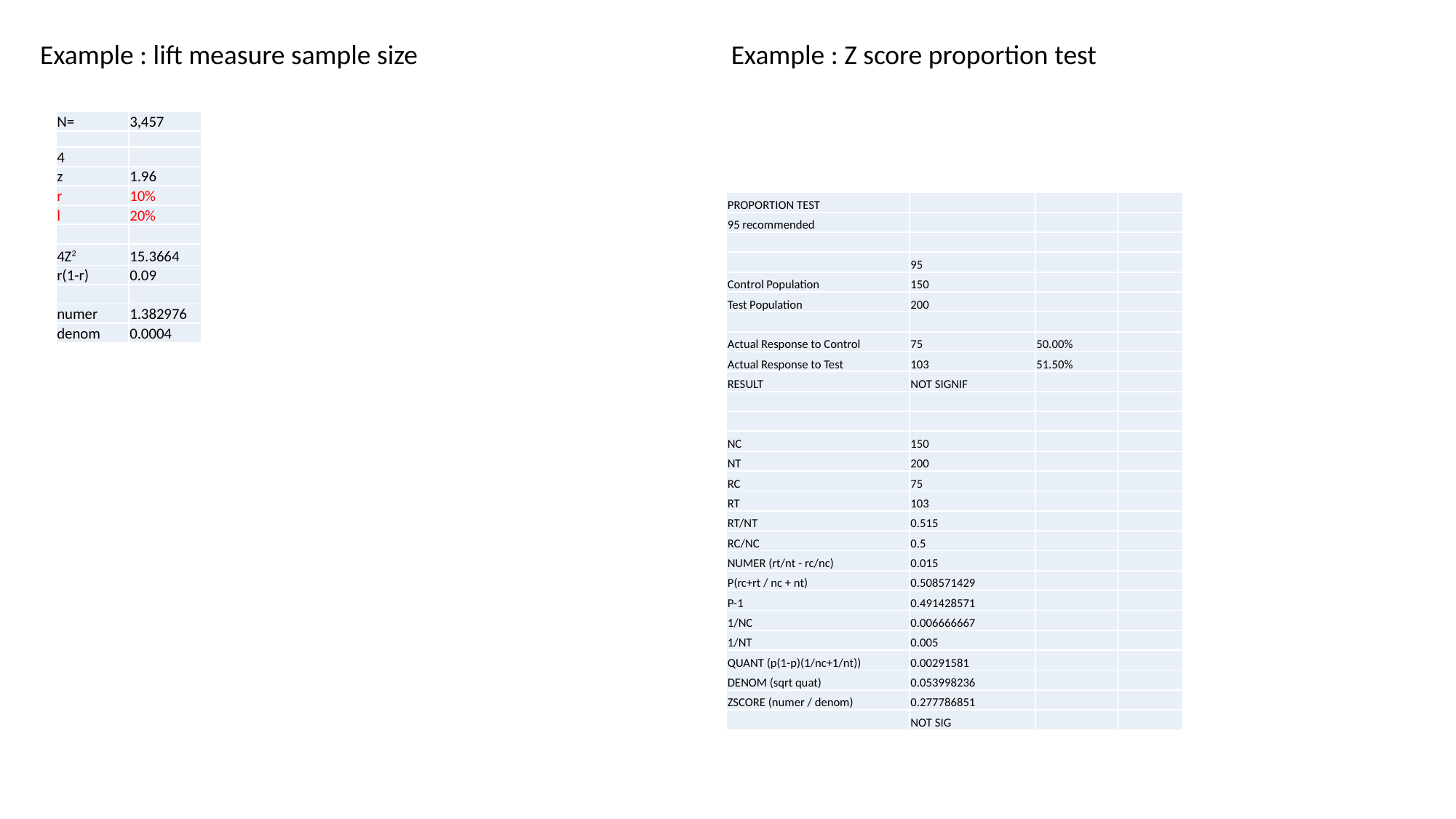

Example : lift measure sample size
Example : Z score proportion test
| N= | 3,457 |
| --- | --- |
|  |  |
| 4 |  |
| z | 1.96 |
| r | 10% |
| l | 20% |
|  |  |
| 4Z2 | 15.3664 |
| r(1-r) | 0.09 |
|  |  |
| numer | 1.382976 |
| denom | 0.0004 |
| PROPORTION TEST |  |  |  |
| --- | --- | --- | --- |
| 95 recommended |  |  |  |
|  |  |  |  |
|  | 95 |  |  |
| Control Population | 150 |  |  |
| Test Population | 200 |  |  |
|  |  |  |  |
| Actual Response to Control | 75 | 50.00% |  |
| Actual Response to Test | 103 | 51.50% |  |
| RESULT | NOT SIGNIF |  |  |
|  |  |  |  |
|  |  |  |  |
| NC | 150 |  |  |
| NT | 200 |  |  |
| RC | 75 |  |  |
| RT | 103 |  |  |
| RT/NT | 0.515 |  |  |
| RC/NC | 0.5 |  |  |
| NUMER (rt/nt - rc/nc) | 0.015 |  |  |
| P(rc+rt / nc + nt) | 0.508571429 |  |  |
| P-1 | 0.491428571 |  |  |
| 1/NC | 0.006666667 |  |  |
| 1/NT | 0.005 |  |  |
| QUANT (p(1-p)(1/nc+1/nt)) | 0.00291581 |  |  |
| DENOM (sqrt quat) | 0.053998236 |  |  |
| ZSCORE (numer / denom) | 0.277786851 |  |  |
|  | NOT SIG |  |  |